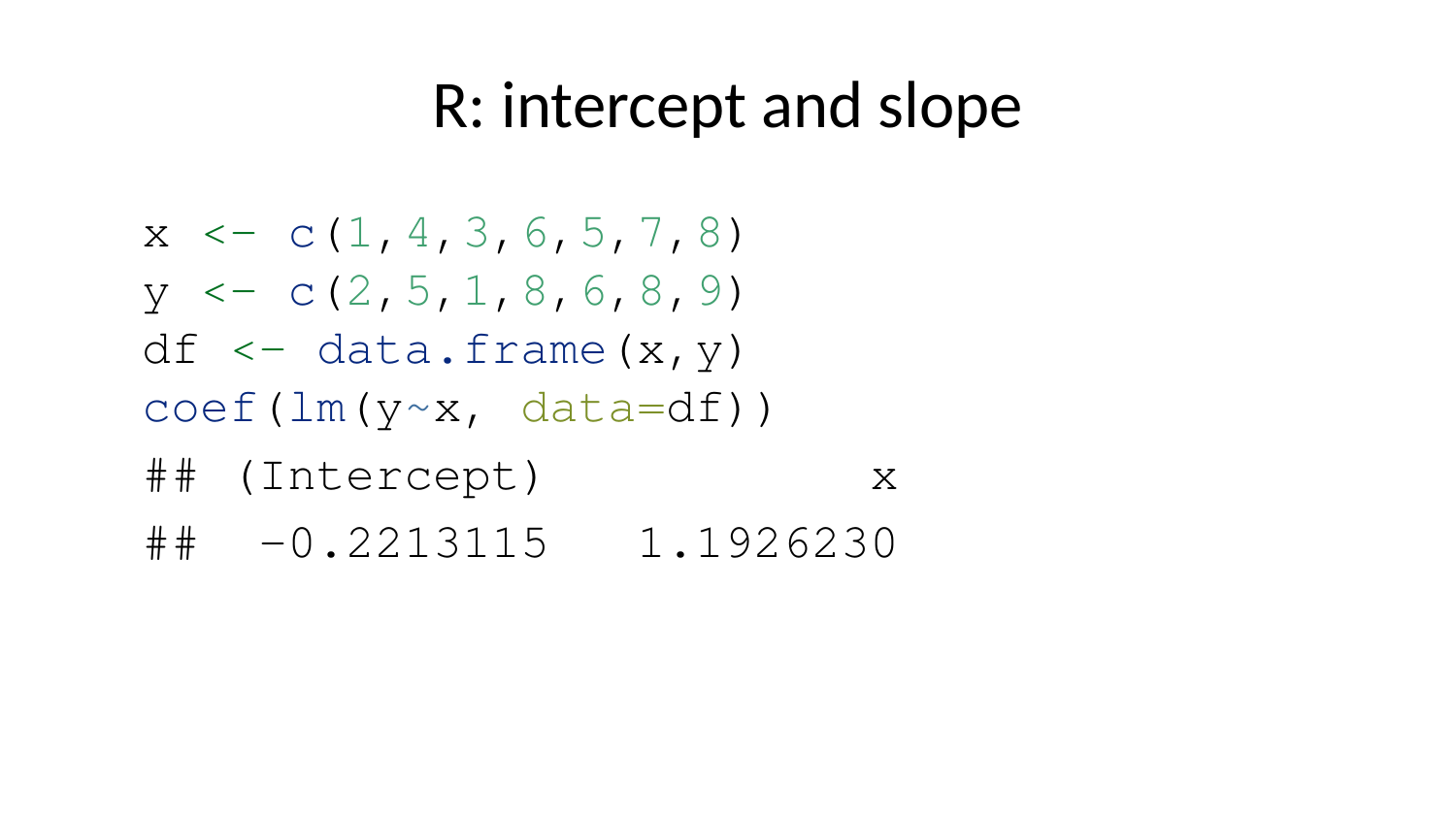

# R: intercept and slope
x <- c(1,4,3,6,5,7,8)
y <- c(2,5,1,8,6,8,9)
df <- data.frame(x,y)
coef(lm(y~x, data=df))
## (Intercept)           x
##  -0.2213115   1.1926230